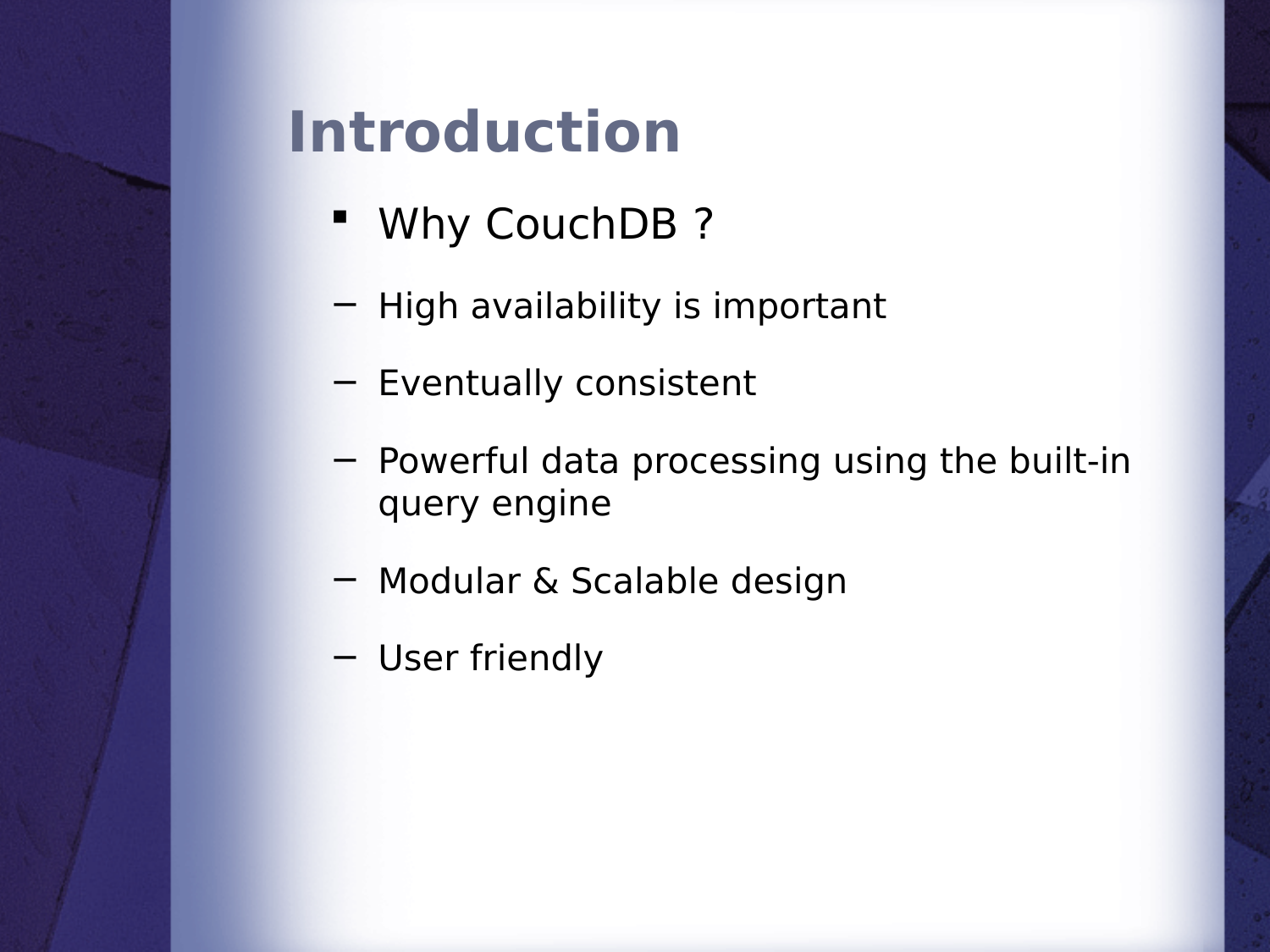

# Introduction
Why CouchDB ?
High availability is important
Eventually consistent
Powerful data processing using the built-in query engine
Modular & Scalable design
User friendly